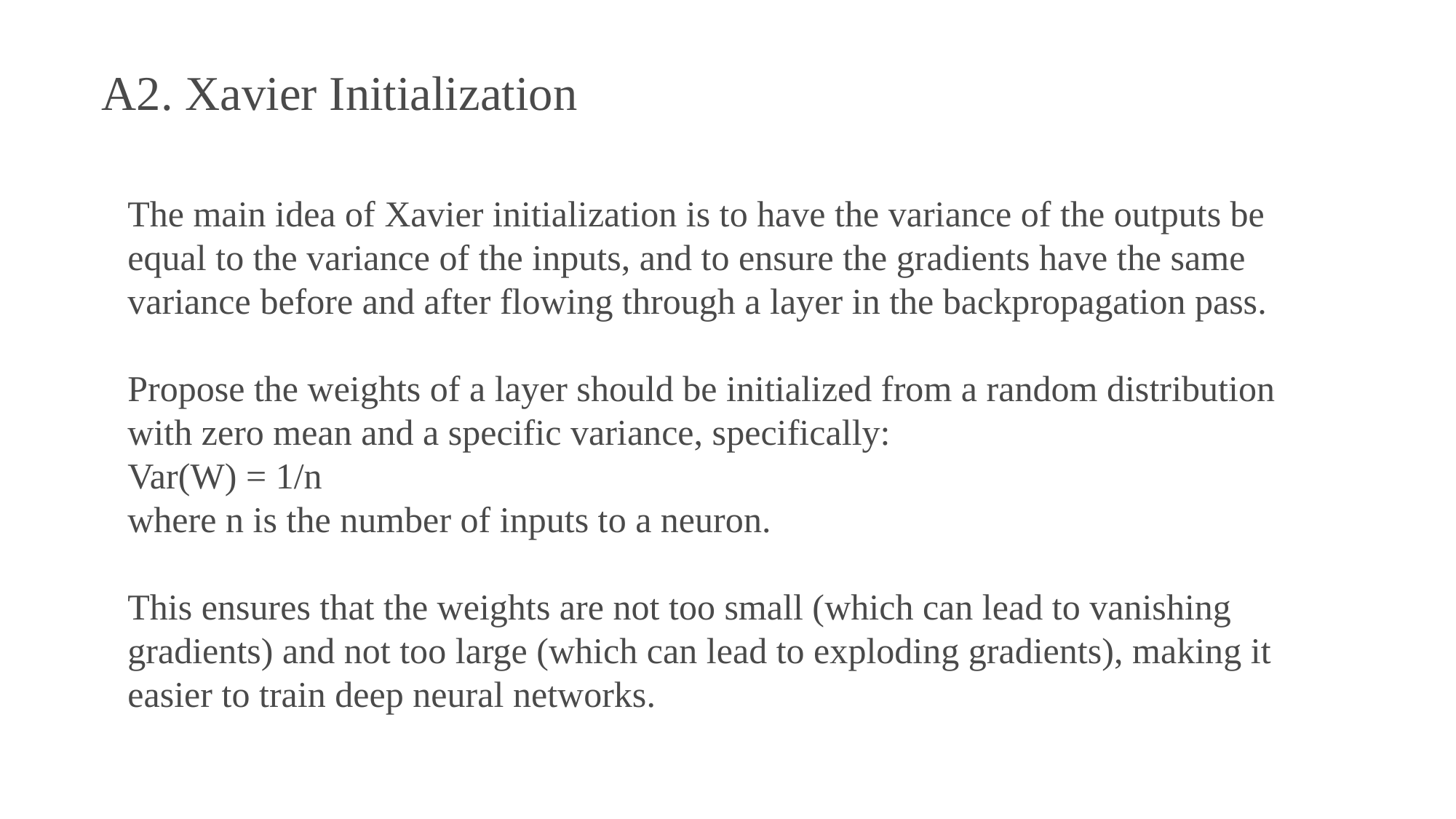

A2. Xavier Initialization
The main idea of Xavier initialization is to have the variance of the outputs be equal to the variance of the inputs, and to ensure the gradients have the same variance before and after flowing through a layer in the backpropagation pass.

Propose the weights of a layer should be initialized from a random distribution with zero mean and a specific variance, specifically:
Var(W) = 1/n
where n is the number of inputs to a neuron.
This ensures that the weights are not too small (which can lead to vanishing gradients) and not too large (which can lead to exploding gradients), making it easier to train deep neural networks.